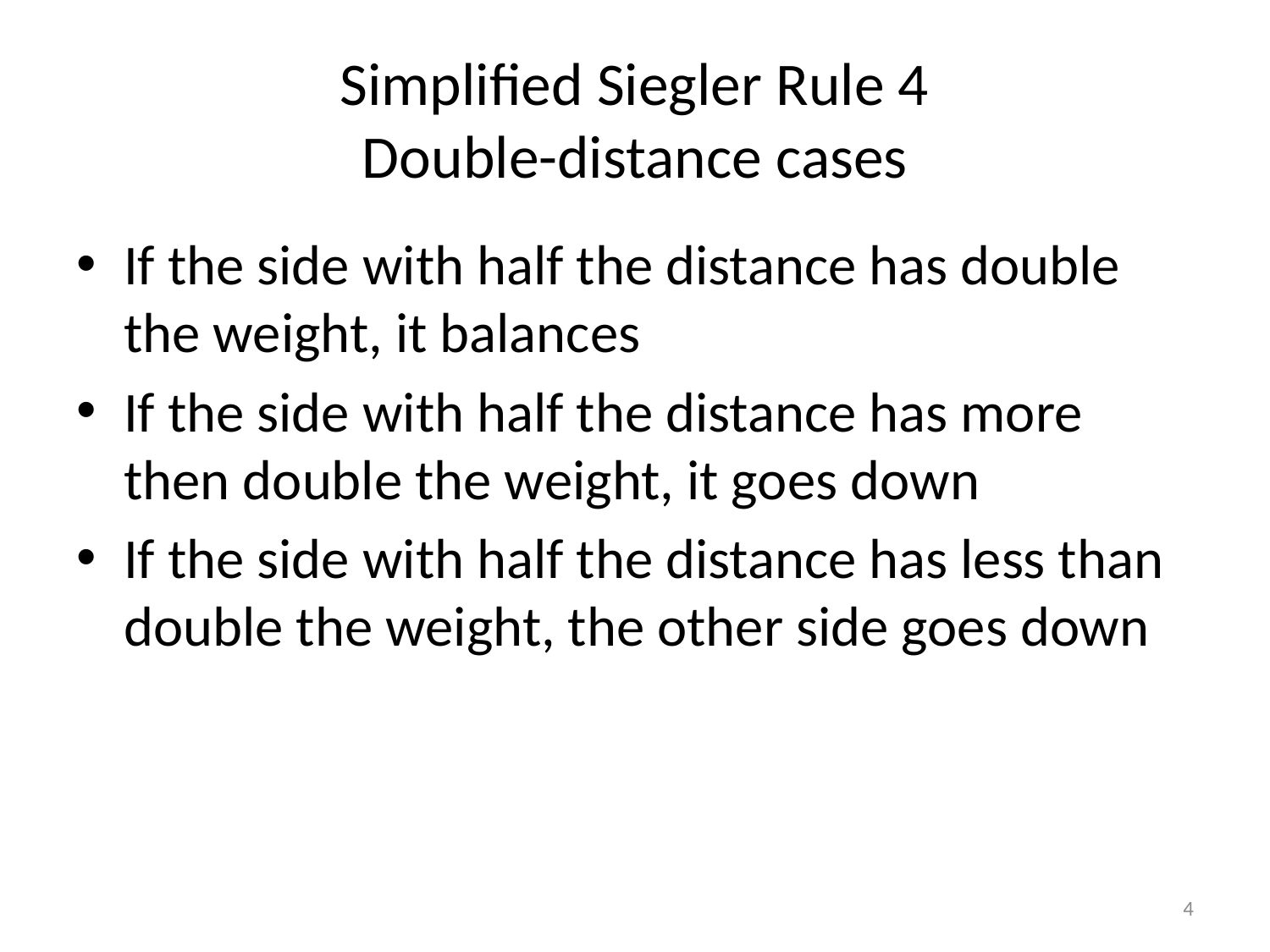

# Simplified Siegler Rule 4 Double-distance cases
If the side with half the distance has double the weight, it balances
If the side with half the distance has more then double the weight, it goes down
If the side with half the distance has less than double the weight, the other side goes down
4